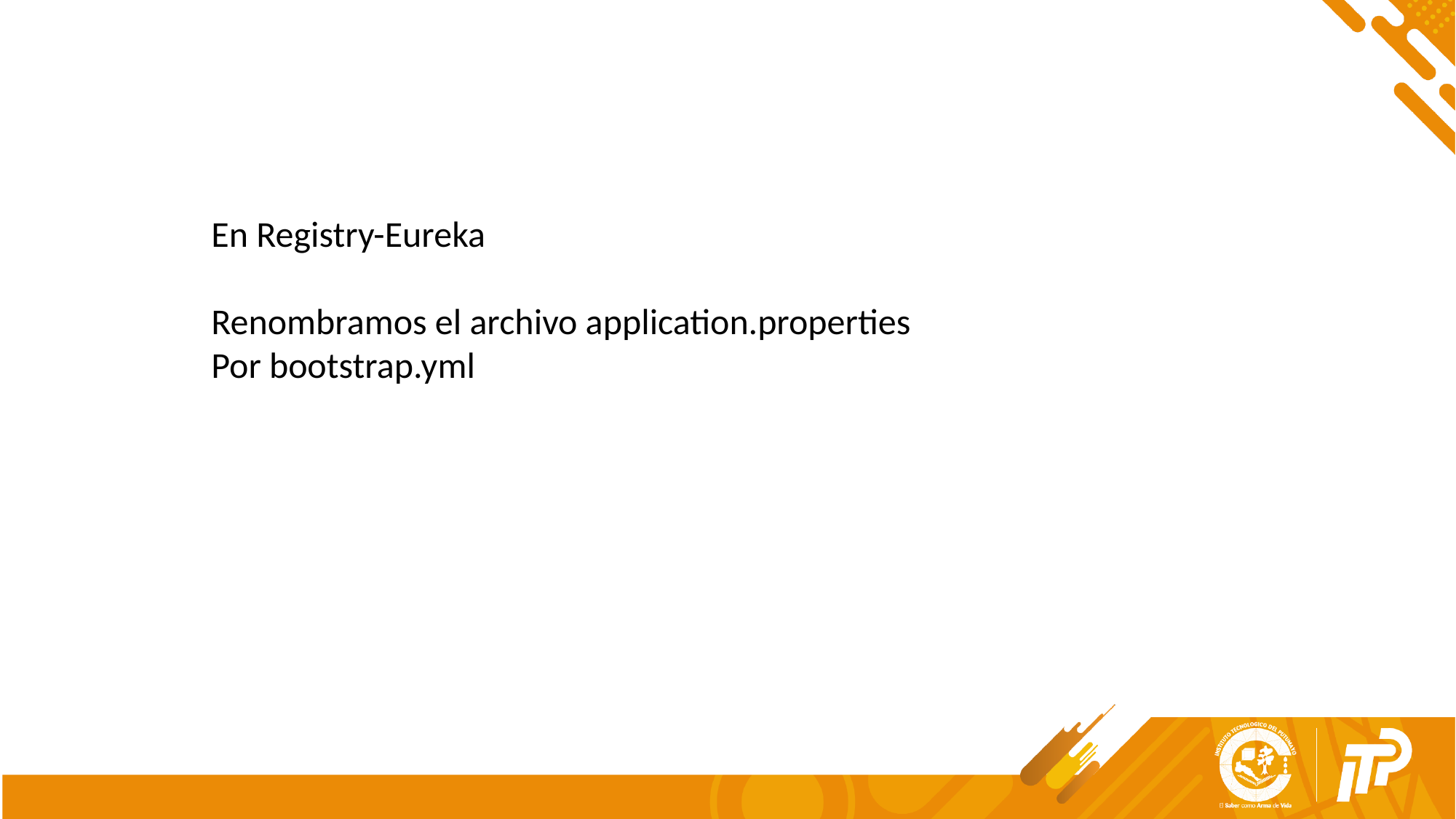

En Registry-Eureka

Renombramos el archivo application.properties
Por bootstrap.yml